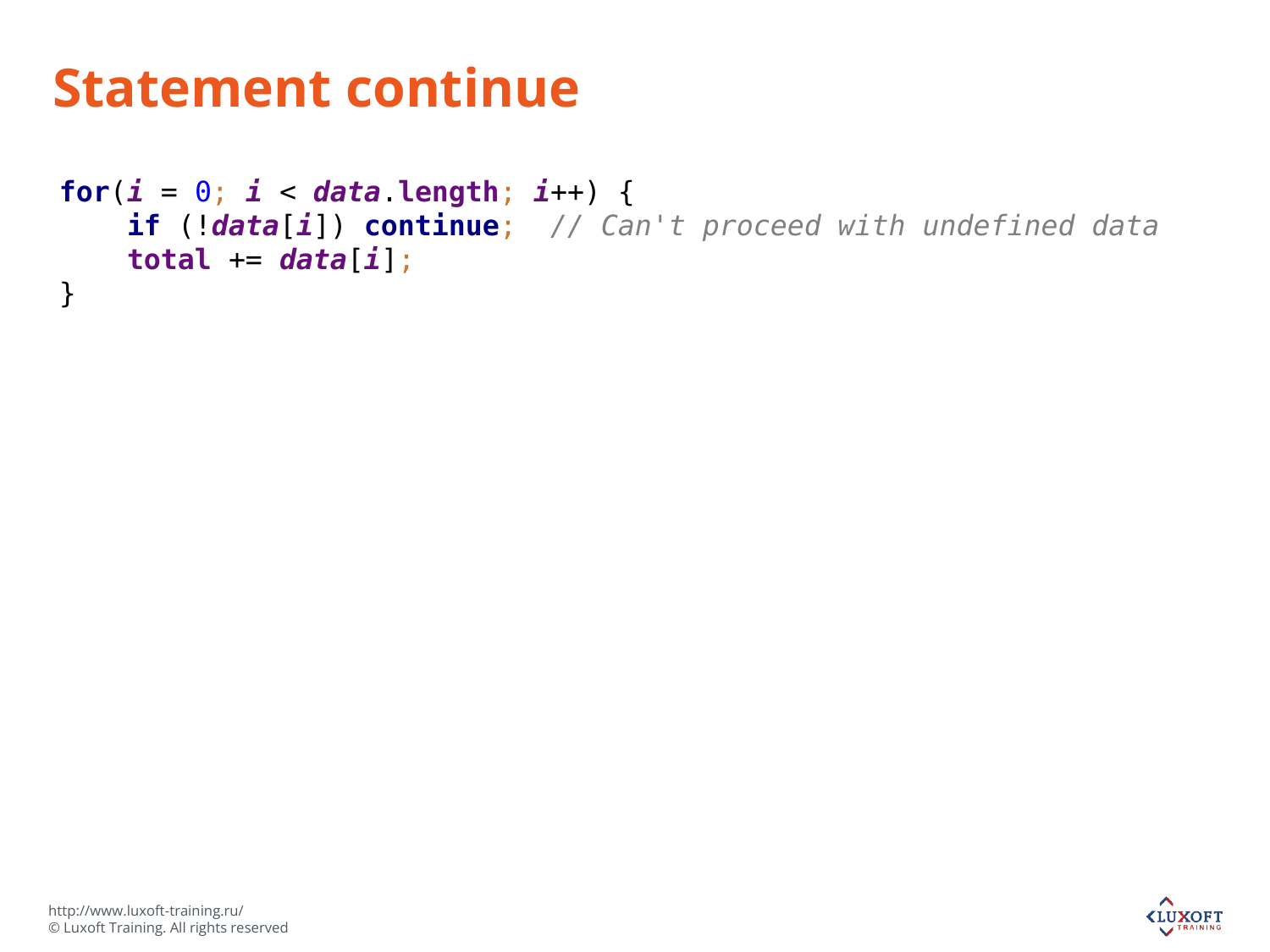

# Statement continue
for(i = 0; i < data.length; i++) {
    if (!data[i]) continue;  // Can't proceed with undefined data
    total += data[i];
}